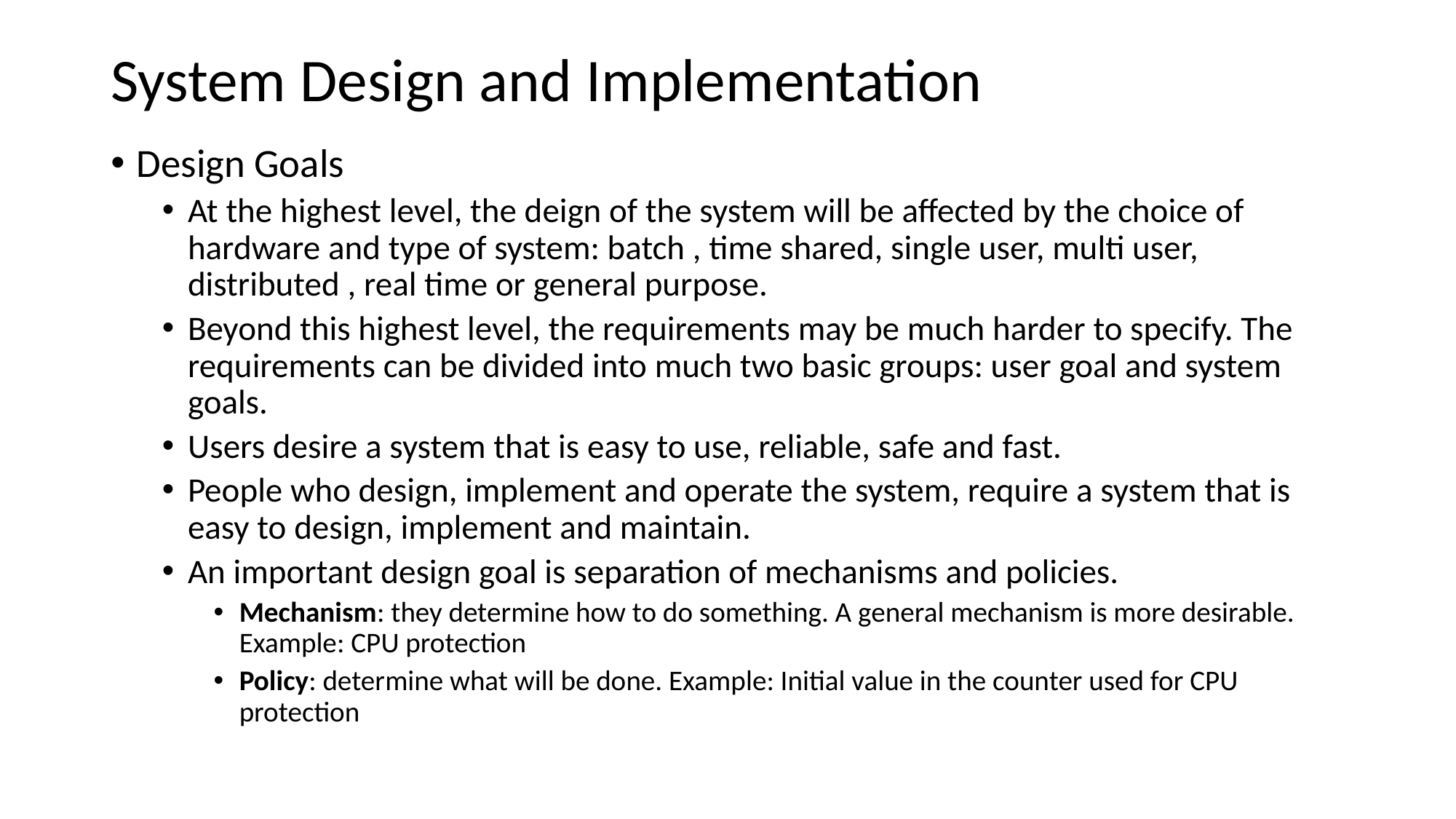

# System Design and Implementation
Design Goals
At the highest level, the deign of the system will be affected by the choice of hardware and type of system: batch , time shared, single user, multi user, distributed , real time or general purpose.
Beyond this highest level, the requirements may be much harder to specify. The requirements can be divided into much two basic groups: user goal and system goals.
Users desire a system that is easy to use, reliable, safe and fast.
People who design, implement and operate the system, require a system that is easy to design, implement and maintain.
An important design goal is separation of mechanisms and policies.
Mechanism: they determine how to do something. A general mechanism is more desirable. Example: CPU protection
Policy: determine what will be done. Example: Initial value in the counter used for CPU protection